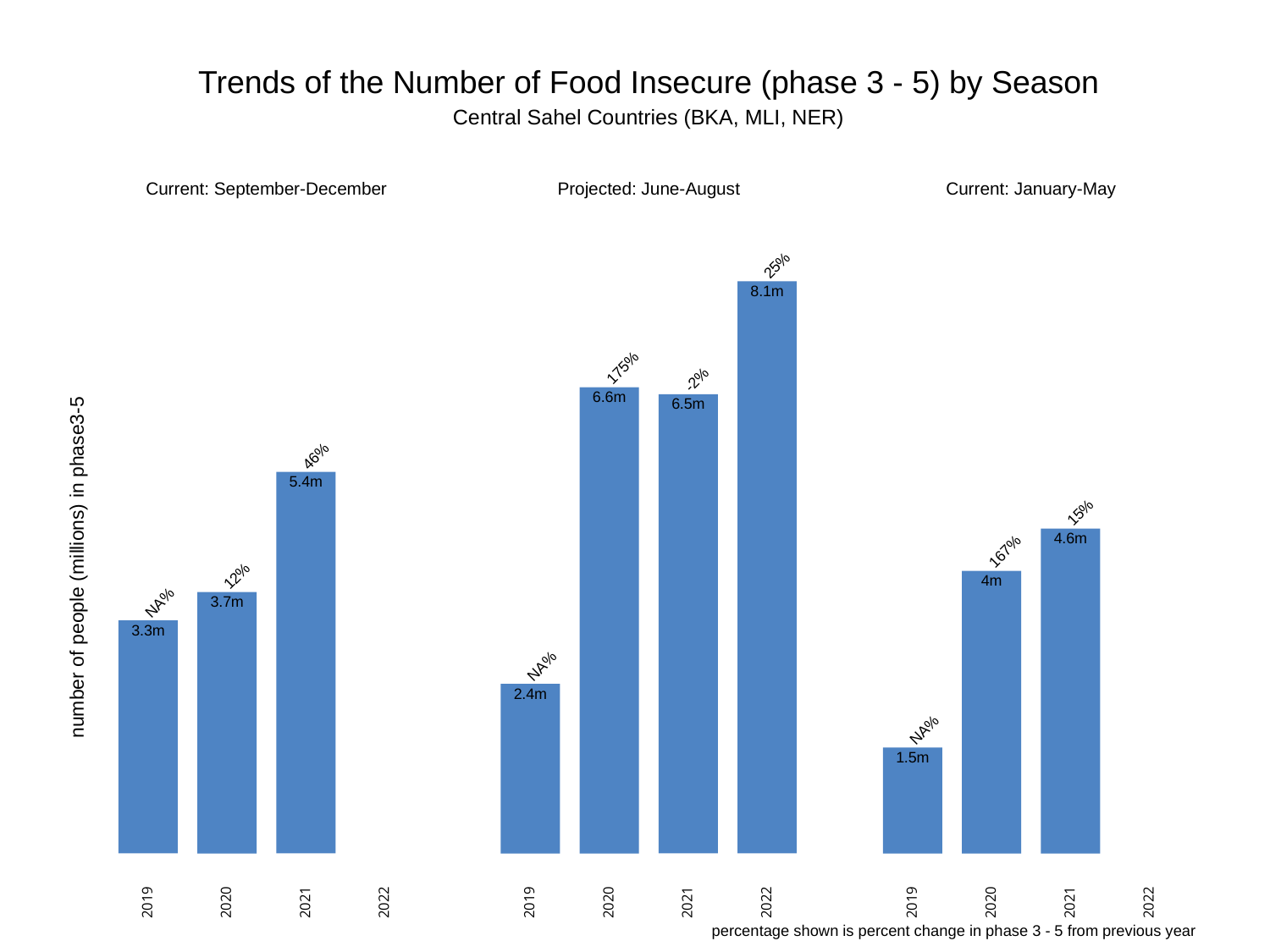

Trends of the Number of Food Insecure (phase 3 - 5) by Season
Central Sahel Countries (BKA, MLI, NER)
Current: January-May
Current: September-December
Projected: June-August
25%

8.1m
175%
-2%

6.6m

6.5m
46%

5.4m
15%

4.6m
167%
number of people (millions) in phase3-5

12%
4m

3.7m
NA%

3.3m
NA%

2.4m
NA%

1.5m
2019
2020
2021
2022
2019
2020
2021
2022
2019
2020
2021
2022
percentage shown is percent change in phase 3 - 5 from previous year